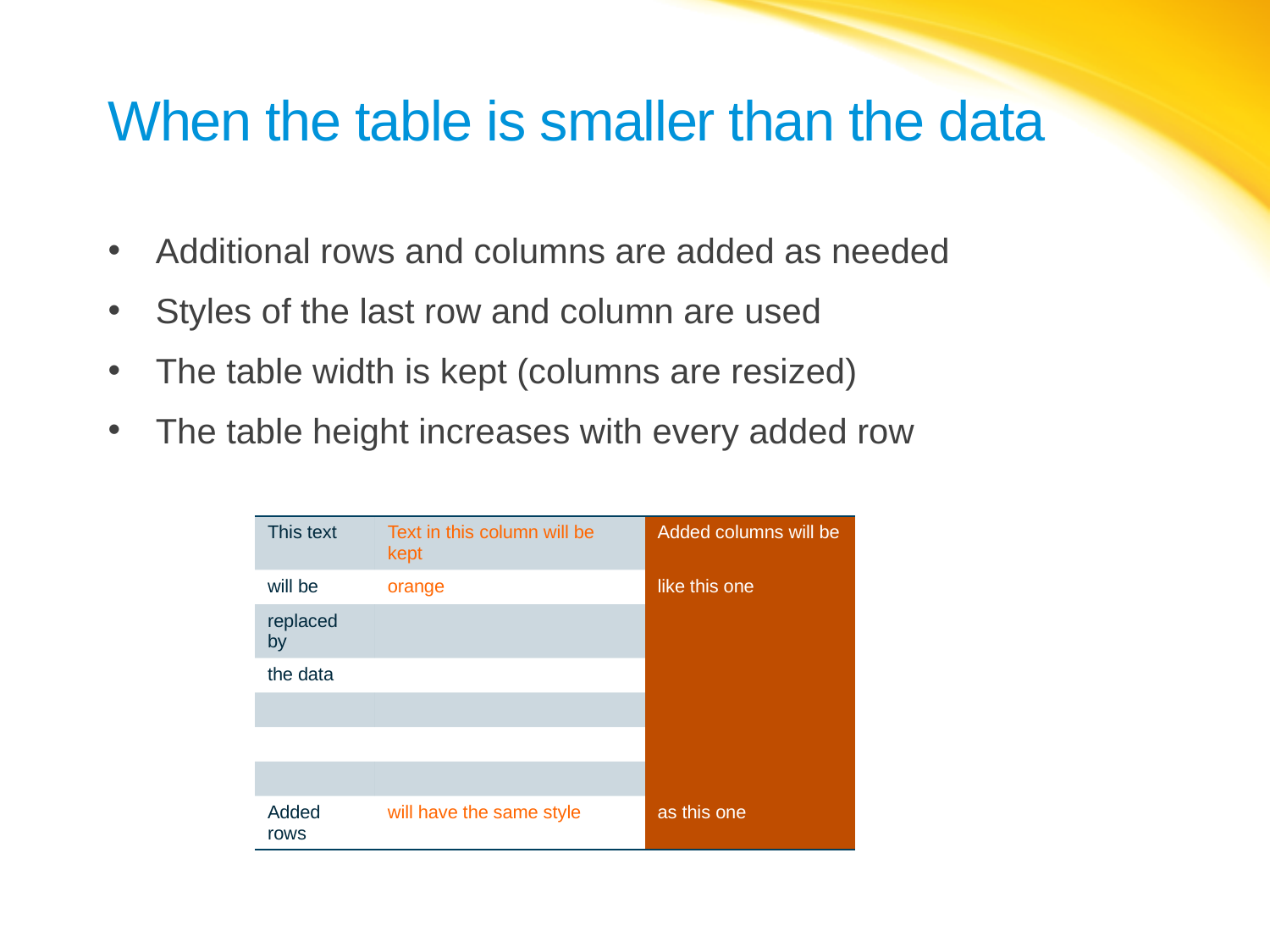

# When the table is smaller than the data
Additional rows and columns are added as needed
Styles of the last row and column are used
The table width is kept (columns are resized)
The table height increases with every added row

| This text | Text in this column will be kept | Added columns will be |
| --- | --- | --- |
| will be | orange | like this one |
| replaced by |  |  |
| the data |  |  |
|  |  |  |
|  |  |  |
|  |  |  |
| Added rows | will have the same style | as this one |